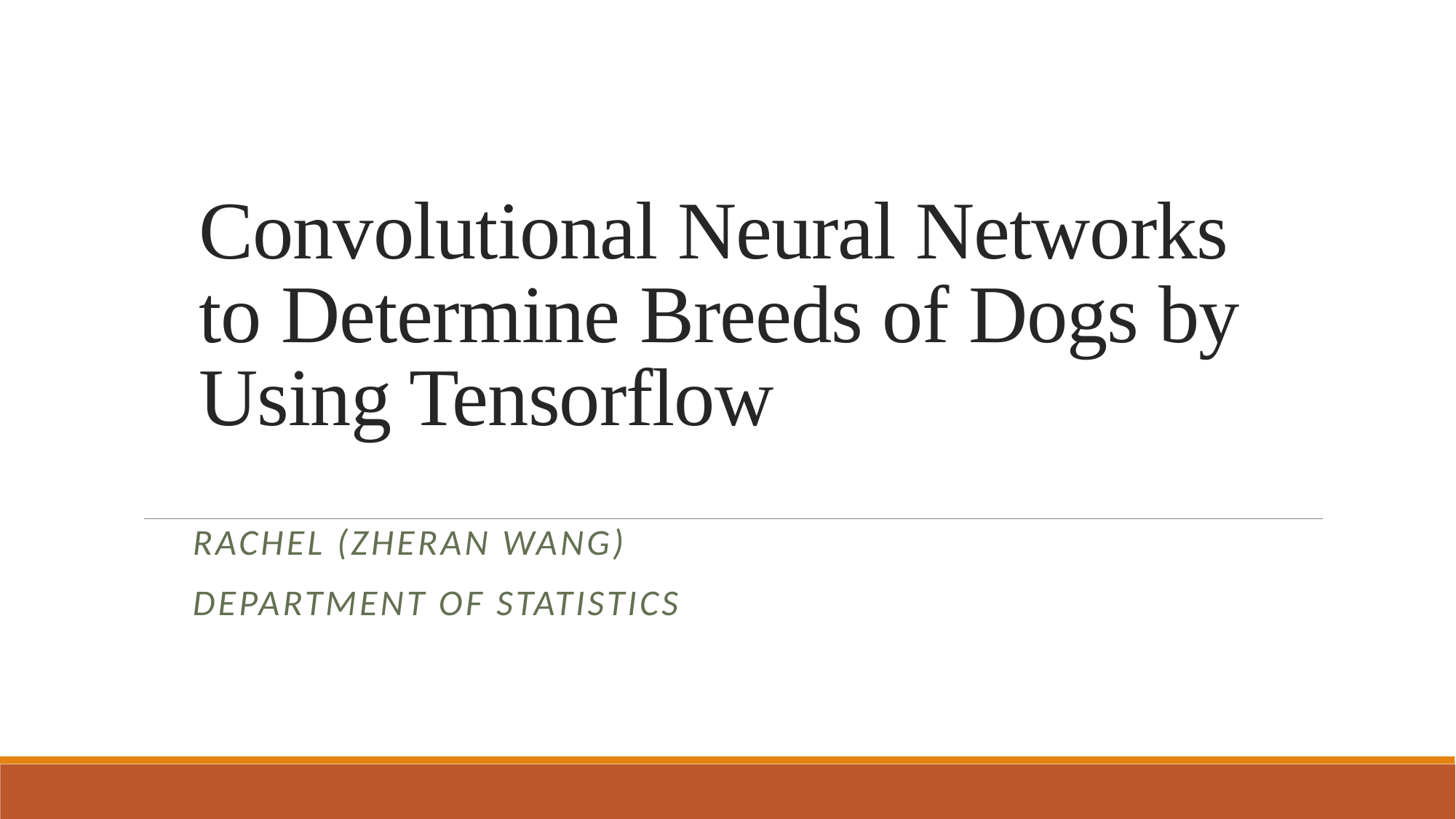

# Convolutional Neural Networks to Determine Breeds of Dogs by Using Tensorflow
Rachel (Zheran Wang)
Department of Statistics

1